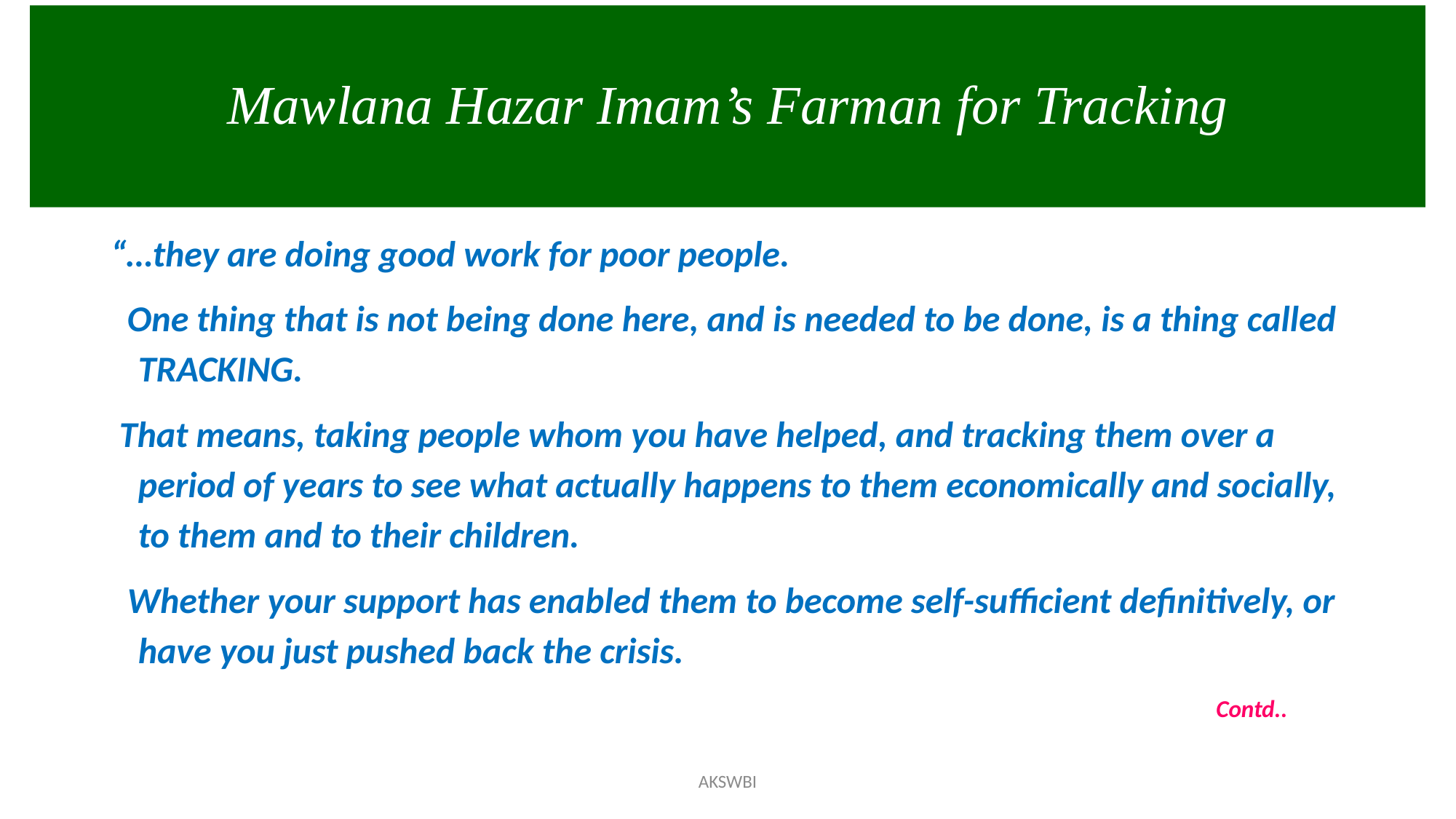

Mawlana Hazar Imam’s Farman for Tracking
“…they are doing good work for poor people.
  One thing that is not being done here, and is needed to be done, is a thing called TRACKING.
 That means, taking people whom you have helped, and tracking them over a period of years to see what actually happens to them economically and socially, to them and to their children.
  Whether your support has enabled them to become self-sufficient definitively, or have you just pushed back the crisis.
                                                                                                                                       Contd..
AKSWBI